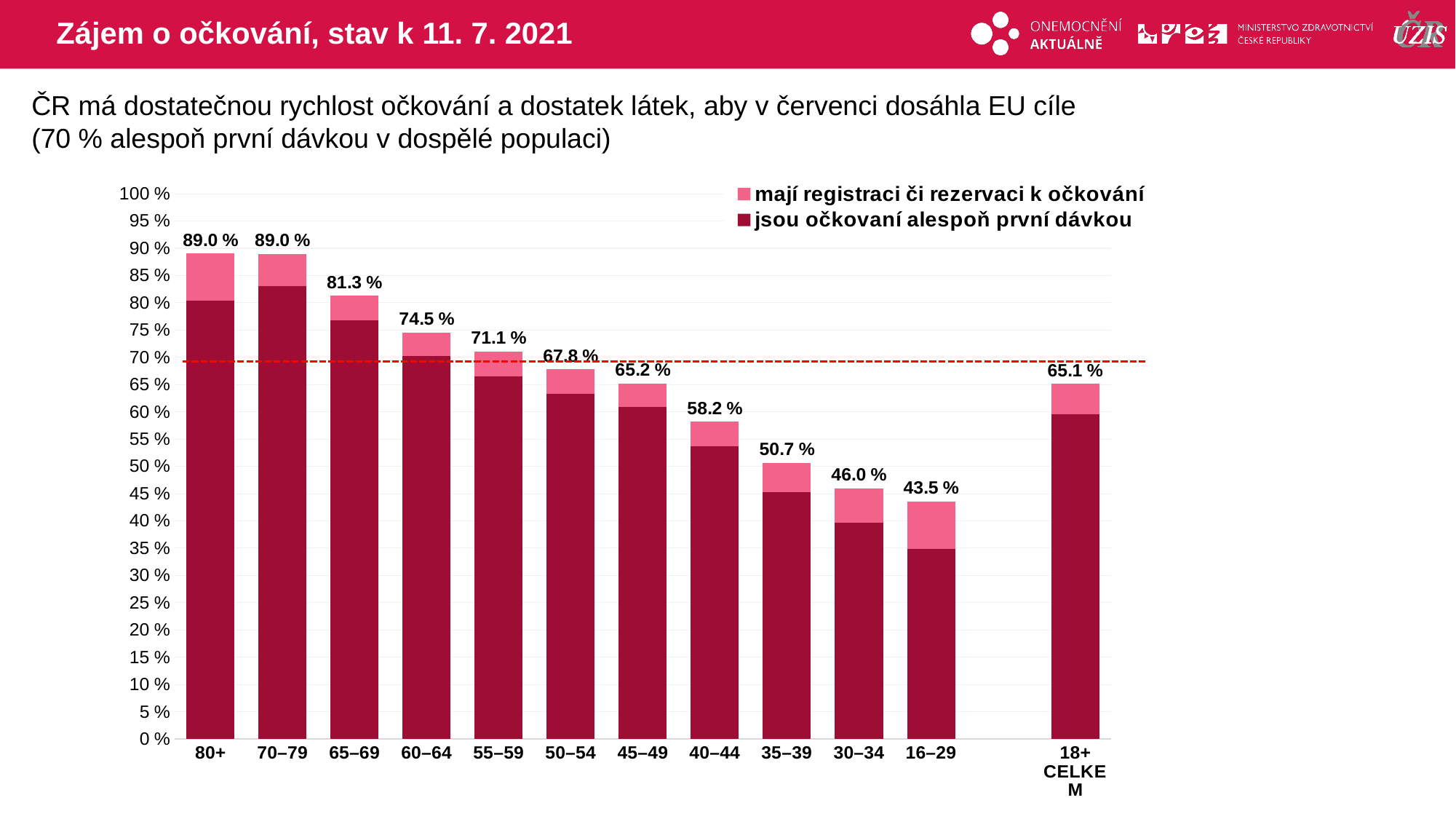

# Zájem o očkování, stav k 11. 7. 2021
ČR má dostatečnou rychlost očkování a dostatek látek, aby v červenci dosáhla EU cíle
(70 % alespoň první dávkou v dospělé populaci)

### Chart

| Category | mají registraci či rezervaci k očkování | jsou očkovaní alespoň první dávkou |
|---|---|---|
| 80+ | 89.01226 | 80.424601 |
| 70–79 | 88.99476 | 83.0365243 |
| 65–69 | 81.26448 | 76.8272116 |
| 60–64 | 74.50665 | 70.2523722 |
| 55–59 | 71.05697 | 66.4979925 |
| 50–54 | 67.7771 | 63.324087 |
| 45–49 | 65.18753 | 60.9381975 |
| 40–44 | 58.16218 | 53.7396972 |
| 35–39 | 50.65577 | 45.2784378 |
| 30–34 | 45.97729 | 39.6825286 |
| 16–29 | 43.53525 | 34.9085418 |
|  | None | None |
| 18+ CELKEM | 65.11046 | 59.5266382 |